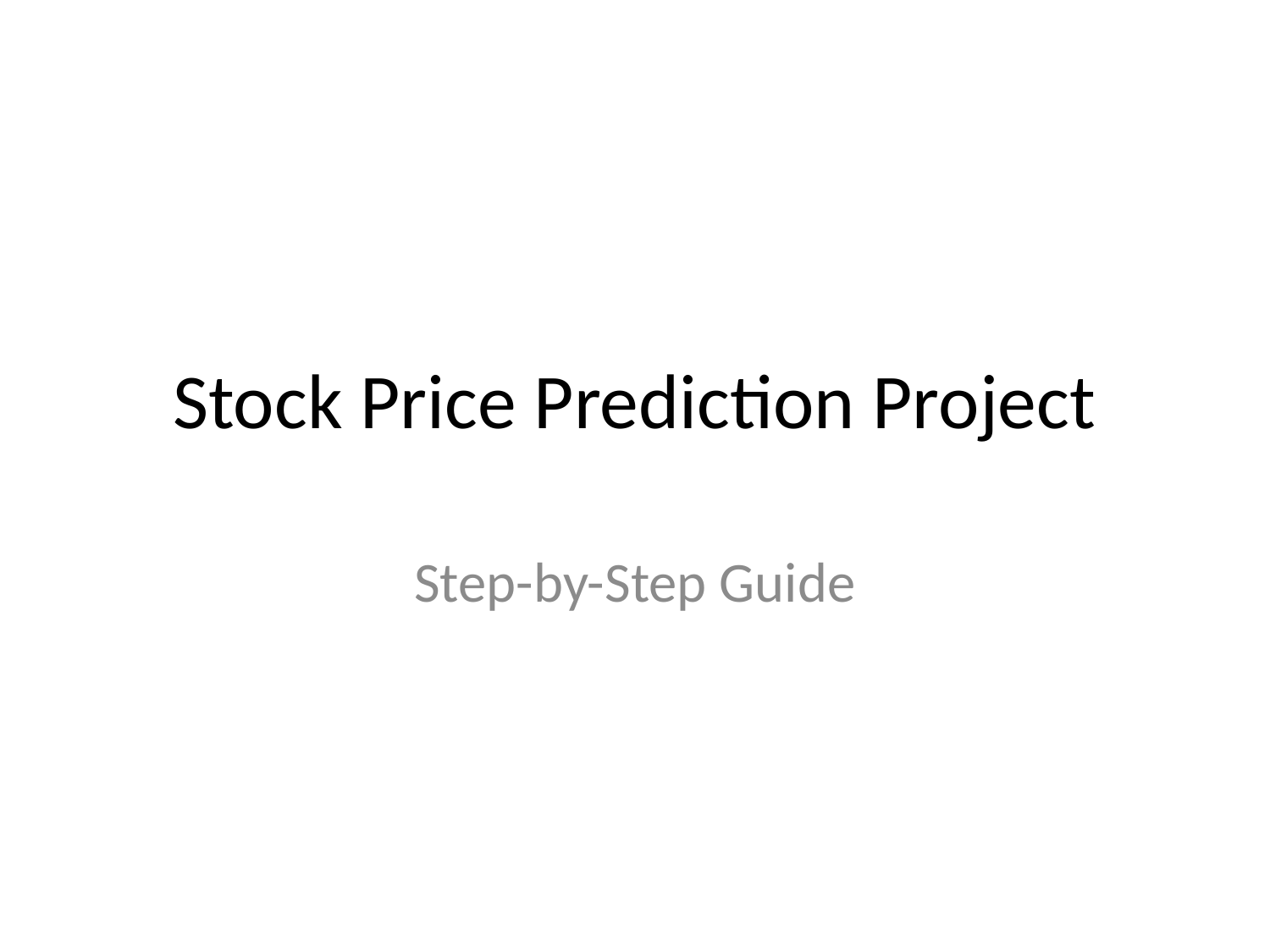

# Stock Price Prediction Project
Step-by-Step Guide